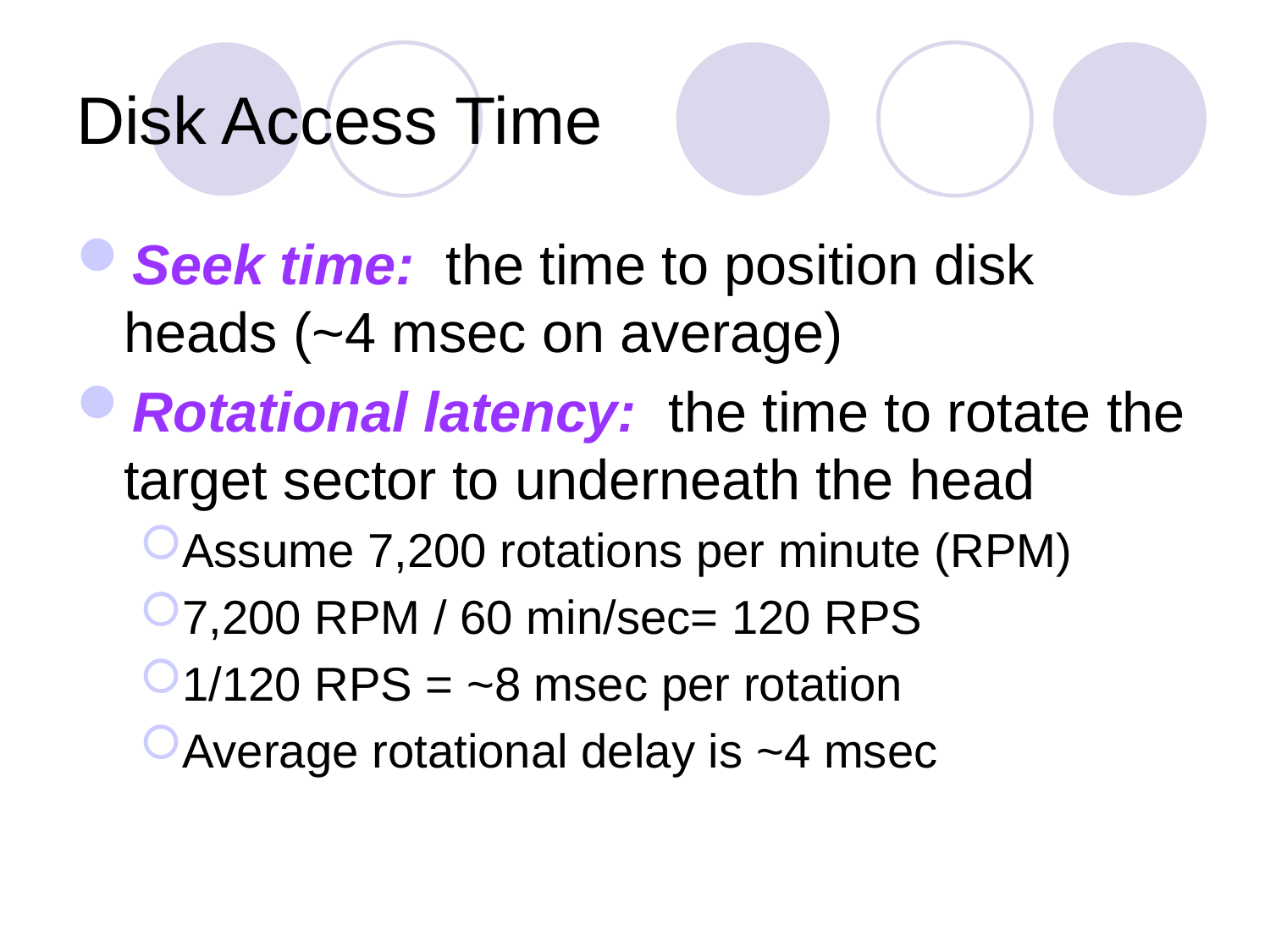

# Disk Access Time
Seek time:  the time to position disk heads (~4 msec on average)
Rotational latency:  the time to rotate the target sector to underneath the head
Assume 7,200 rotations per minute (RPM)
7,200 RPM / 60 min/sec= 120 RPS
1/120 RPS = ~8 msec per rotation
Average rotational delay is ~4 msec